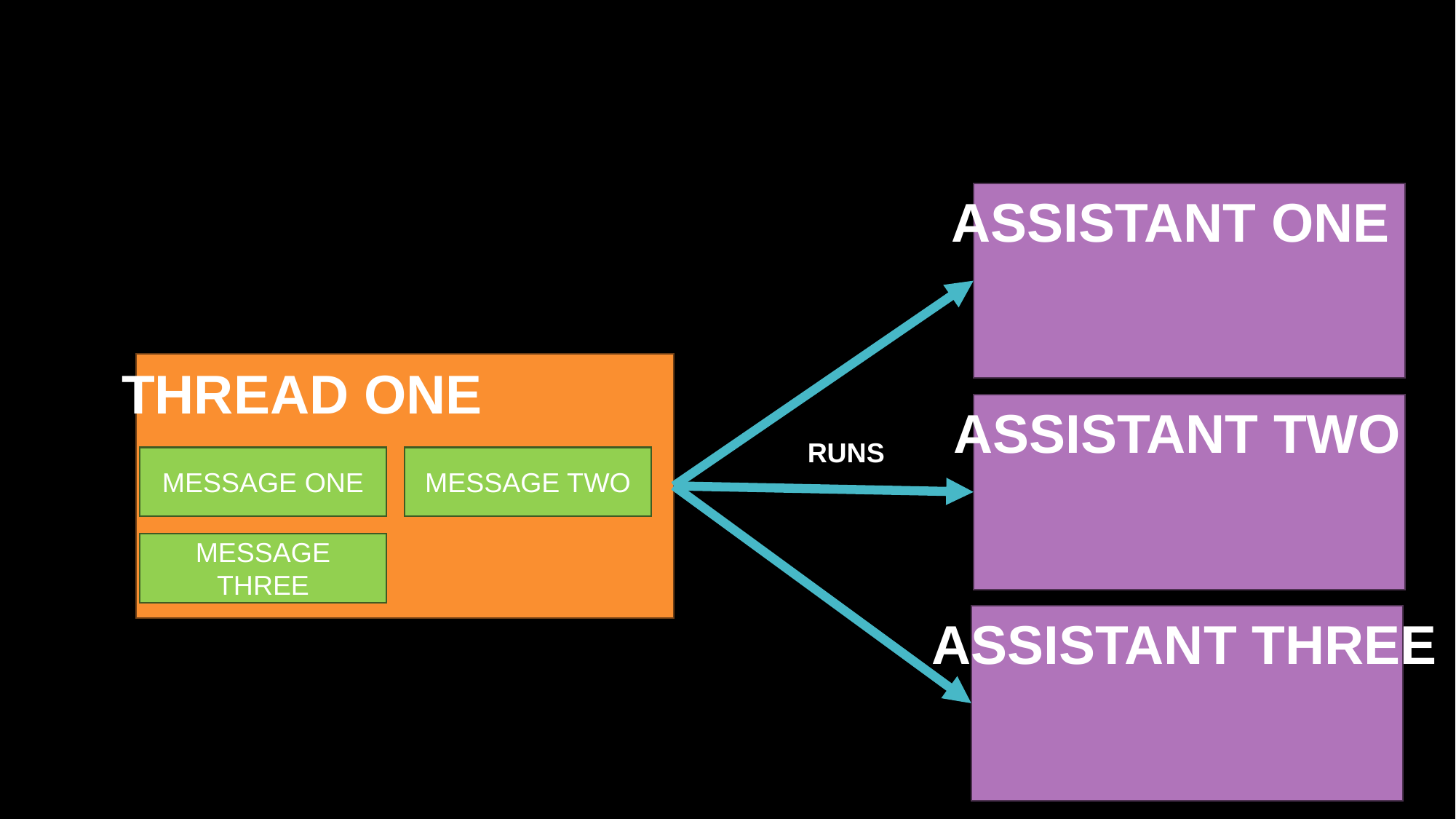

ASSISTANT ONE

THREAD ONE
ASSISTANT TWO

RUNS
MESSAGE ONE
MESSAGE TWO
MESSAGE THREE
ASSISTANT THREE